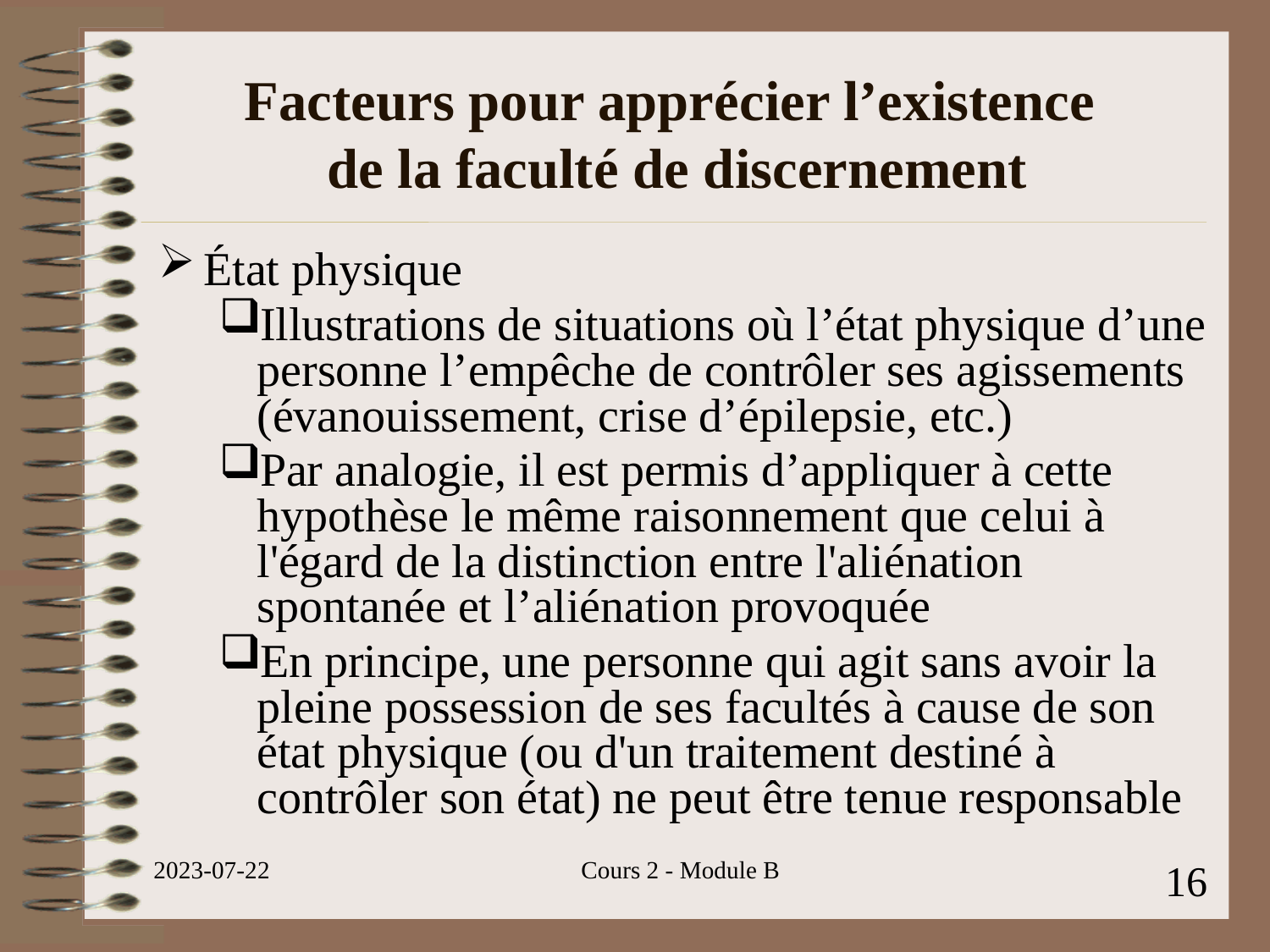

# Facteurs pour apprécier l’existence de la faculté de discernement
État physique
Illustrations de situations où l’état physique d’une personne l’empêche de contrôler ses agissements (évanouissement, crise d’épilepsie, etc.)
Par analogie, il est permis d’appliquer à cette hypothèse le même raisonnement que celui à l'égard de la distinction entre l'aliénation spontanée et l’aliénation provoquée
En principe, une personne qui agit sans avoir la pleine possession de ses facultés à cause de son état physique (ou d'un traitement destiné à contrôler son état) ne peut être tenue responsable
2023-07-22
Cours 2 - Module B
16